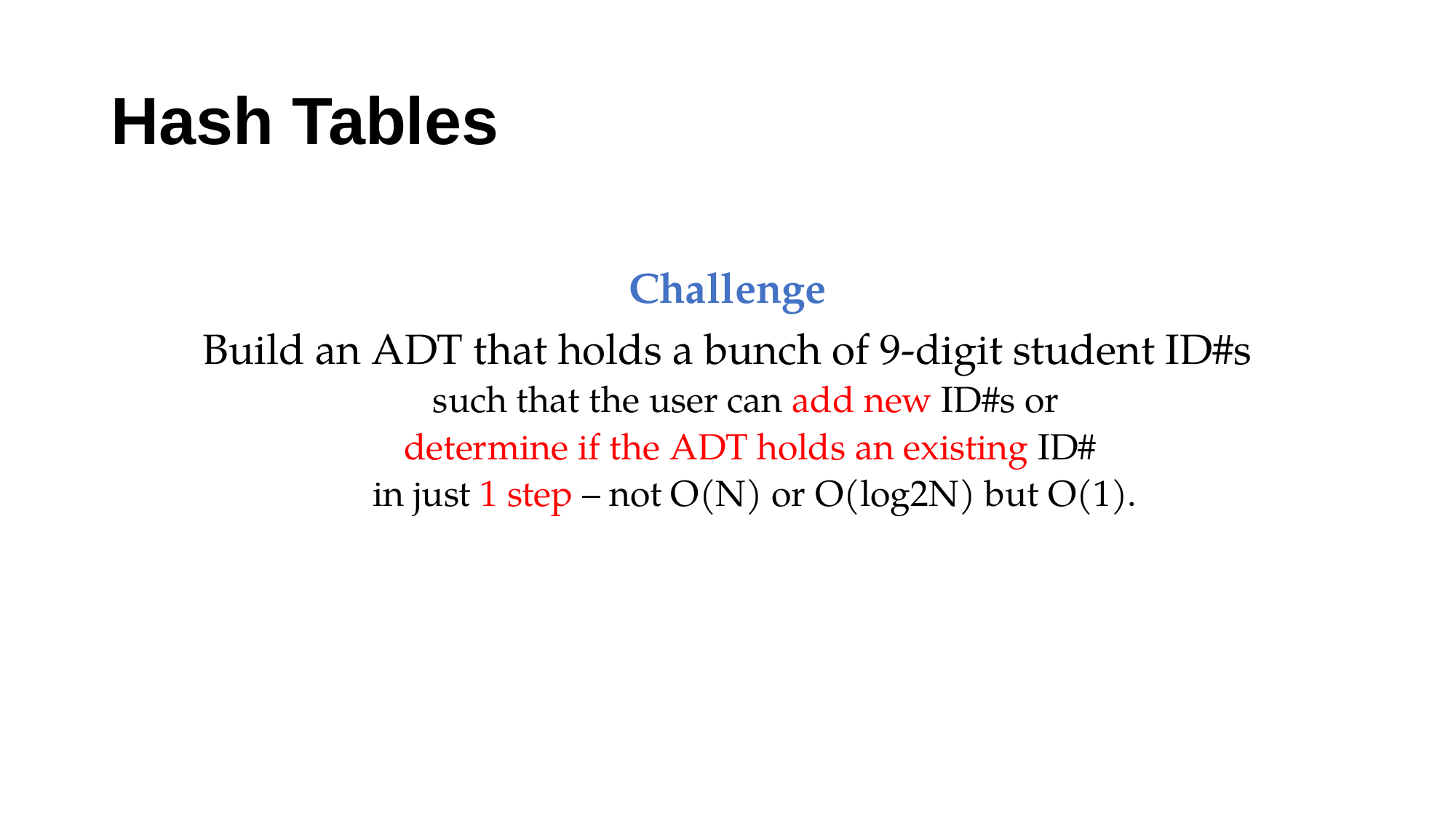

# Hash Tables
Challenge
Build an ADT that holds a bunch of 9-digit student ID#s
such that the user can add new ID#s or
determine if the ADT holds an existing ID#
in just 1 step – not O(N) or O(log2N) but O(1).